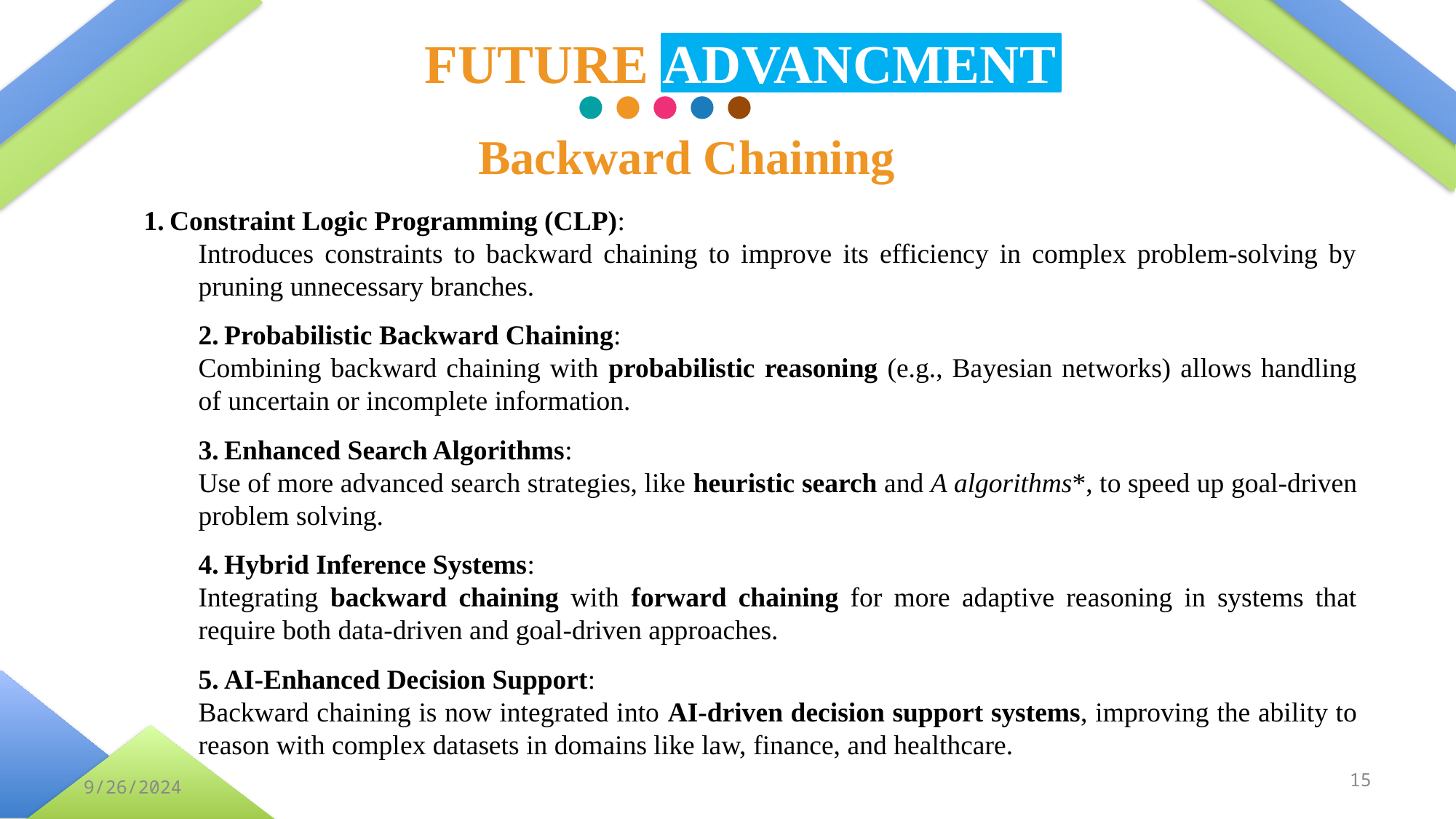

FUTURE ADVANCMENT

Backward Chaining
Constraint Logic Programming (CLP):
Introduces constraints to backward chaining to improve its efficiency in complex problem-solving by pruning unnecessary branches.
Probabilistic Backward Chaining:
Combining backward chaining with probabilistic reasoning (e.g., Bayesian networks) allows handling of uncertain or incomplete information.
Enhanced Search Algorithms:
Use of more advanced search strategies, like heuristic search and A algorithms*, to speed up goal-driven problem solving.
Hybrid Inference Systems:
Integrating backward chaining with forward chaining for more adaptive reasoning in systems that require both data-driven and goal-driven approaches.
AI-Enhanced Decision Support:
Backward chaining is now integrated into AI-driven decision support systems, improving the ability to reason with complex datasets in domains like law, finance, and healthcare.

15
9/26/2024